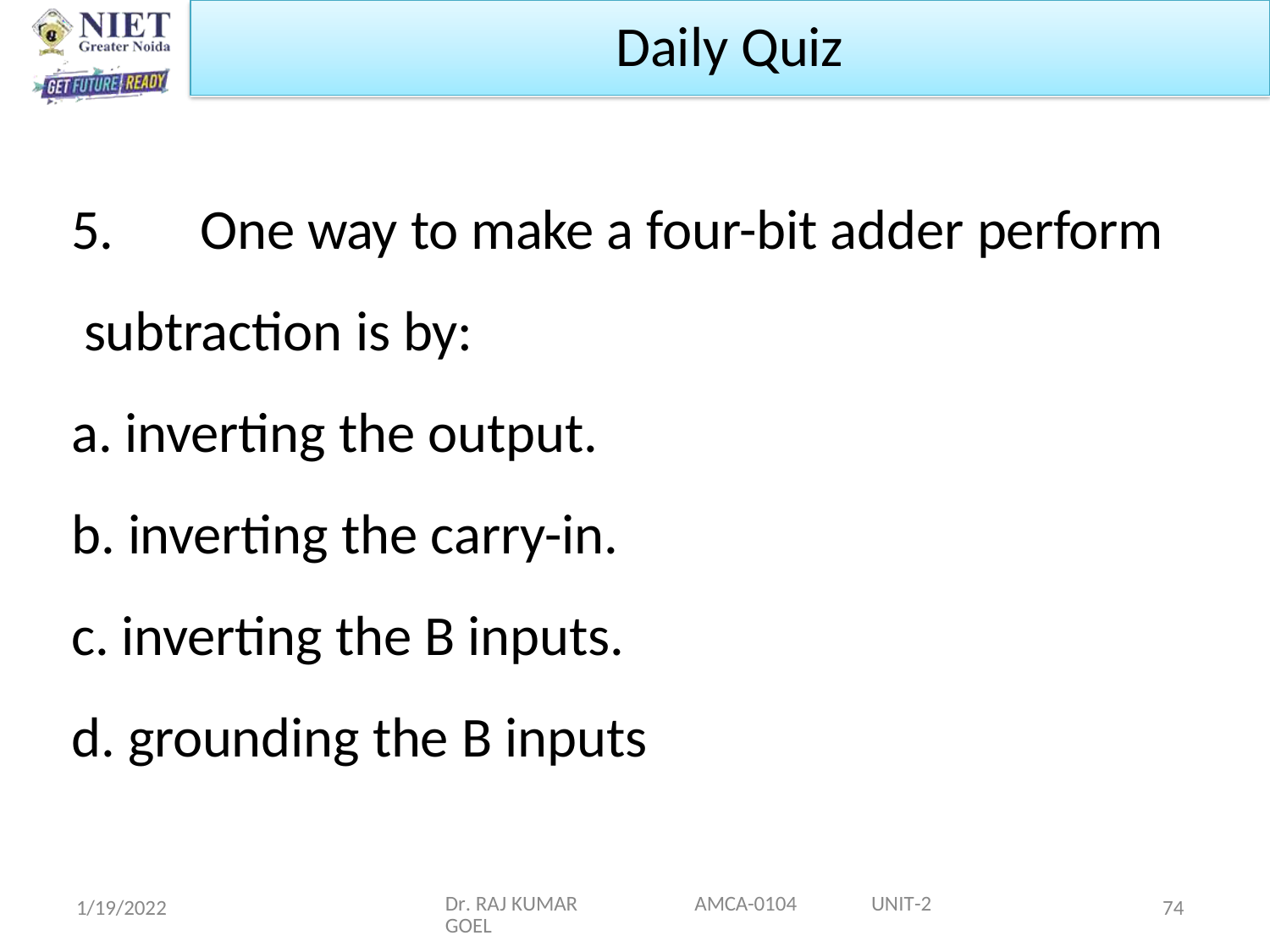

Daily Quiz

5.	One way to make a four-bit adder perform  subtraction is by:
a. inverting the output.
b. inverting the carry-in.
c. inverting the B inputs.
d. grounding the B inputs
Dr. RAJ KUMAR GOEL
AMCA-0104
UNIT-2
1/19/2022
74